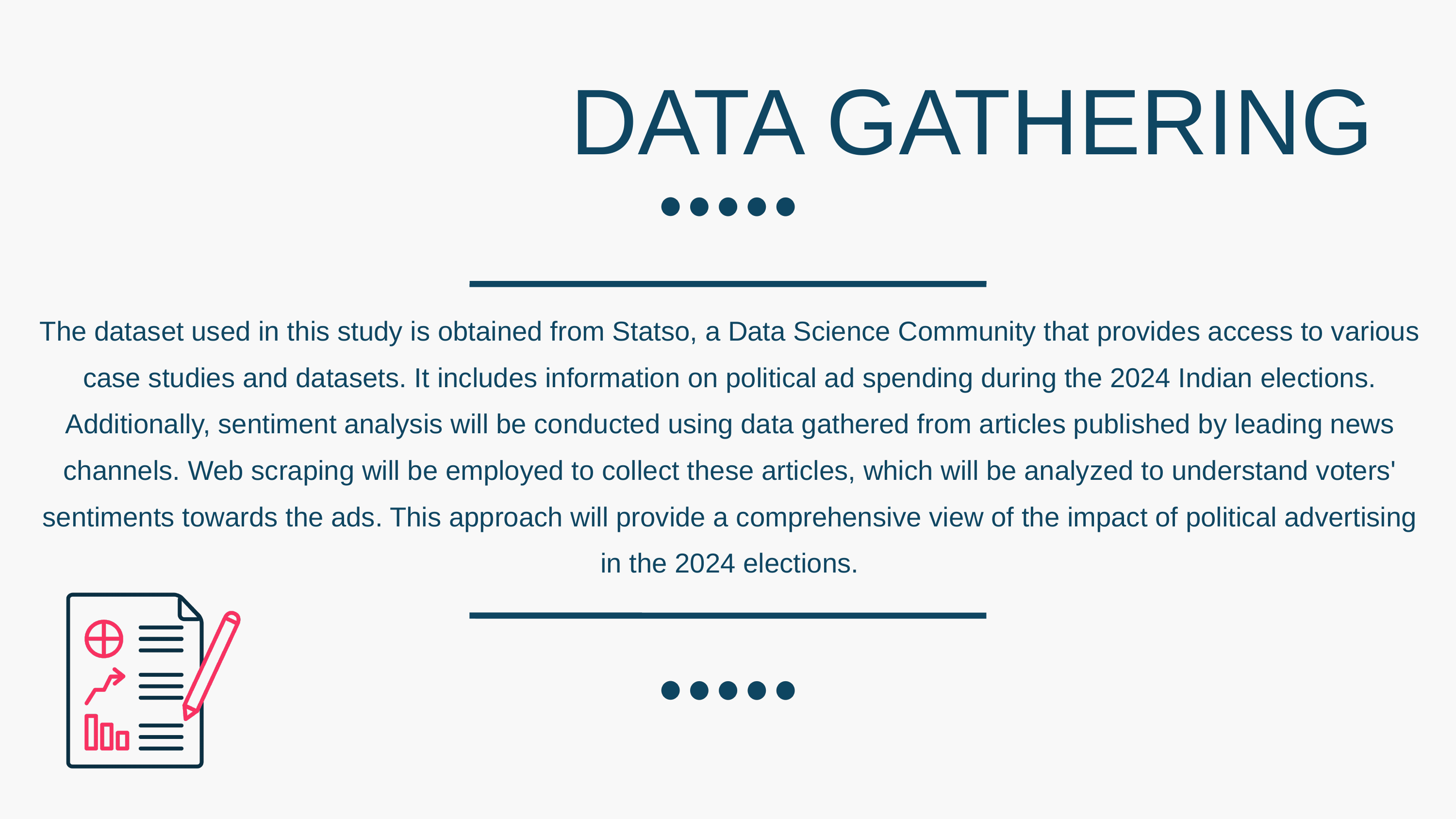

DATA GATHERING

The dataset used in this study is obtained from Statso, a Data Science Community that provides access to various case studies and datasets. It includes information on political ad spending during the 2024 Indian elections. Additionally, sentiment analysis will be conducted using data gathered from articles published by leading news channels. Web scraping will be employed to collect these articles, which will be analyzed to understand voters' sentiments towards the ads. This approach will provide a comprehensive view of the impact of political advertising in the 2024 elections.